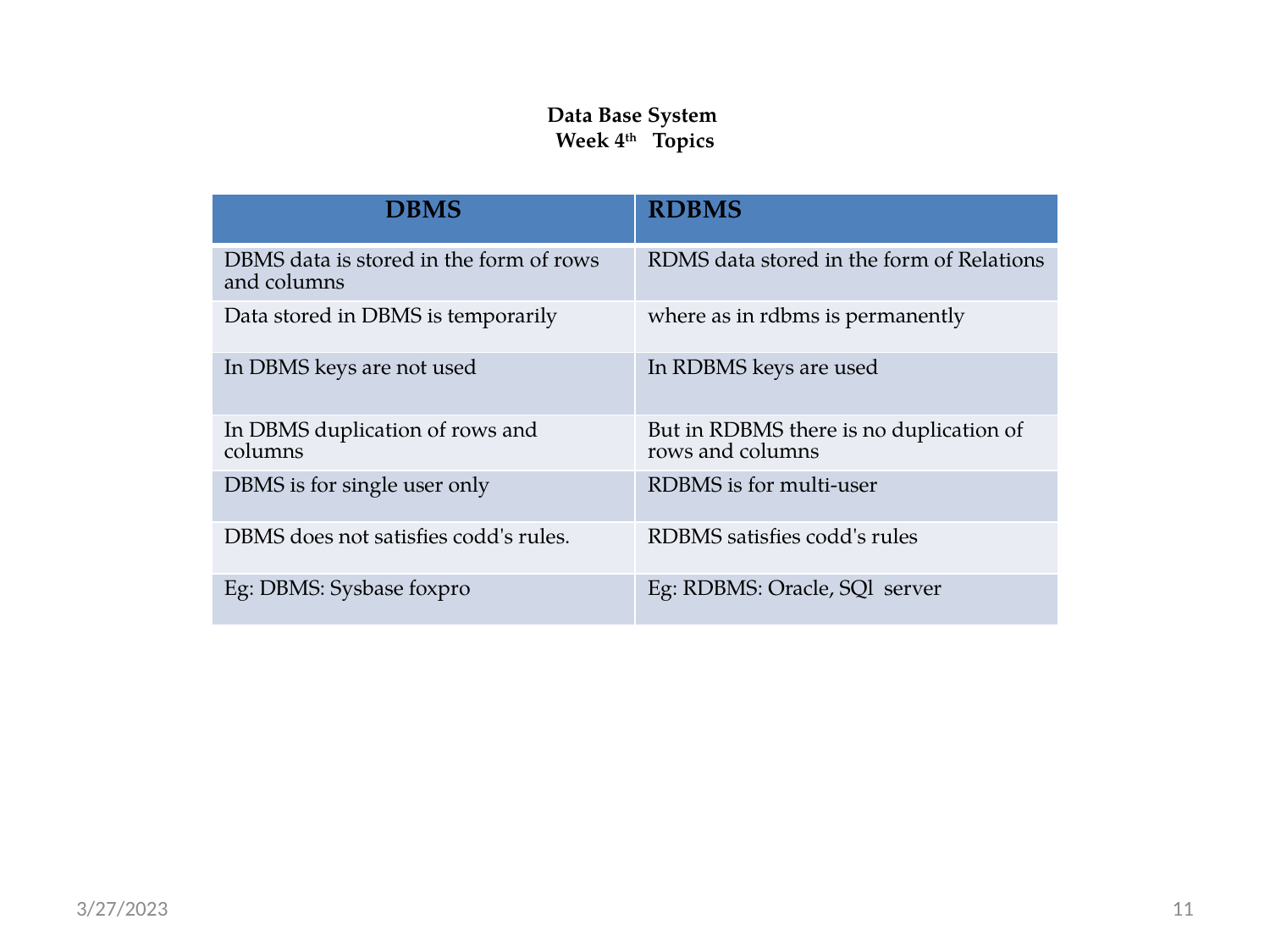

# Data Base System Week 4th   Topics
| DBMS | RDBMS |
| --- | --- |
| DBMS data is stored in the form of rows and columns | RDMS data stored in the form of Relations |
| Data stored in DBMS is temporarily | where as in rdbms is permanently |
| In DBMS keys are not used | In RDBMS keys are used |
| In DBMS duplication of rows and columns | But in RDBMS there is no duplication of rows and columns |
| DBMS is for single user only | RDBMS is for multi-user |
| DBMS does not satisfies codd's rules. | RDBMS satisfies codd's rules |
| Eg: DBMS: Sysbase foxpro | Eg: RDBMS: Oracle, SQl  server |

3/27/2023
11